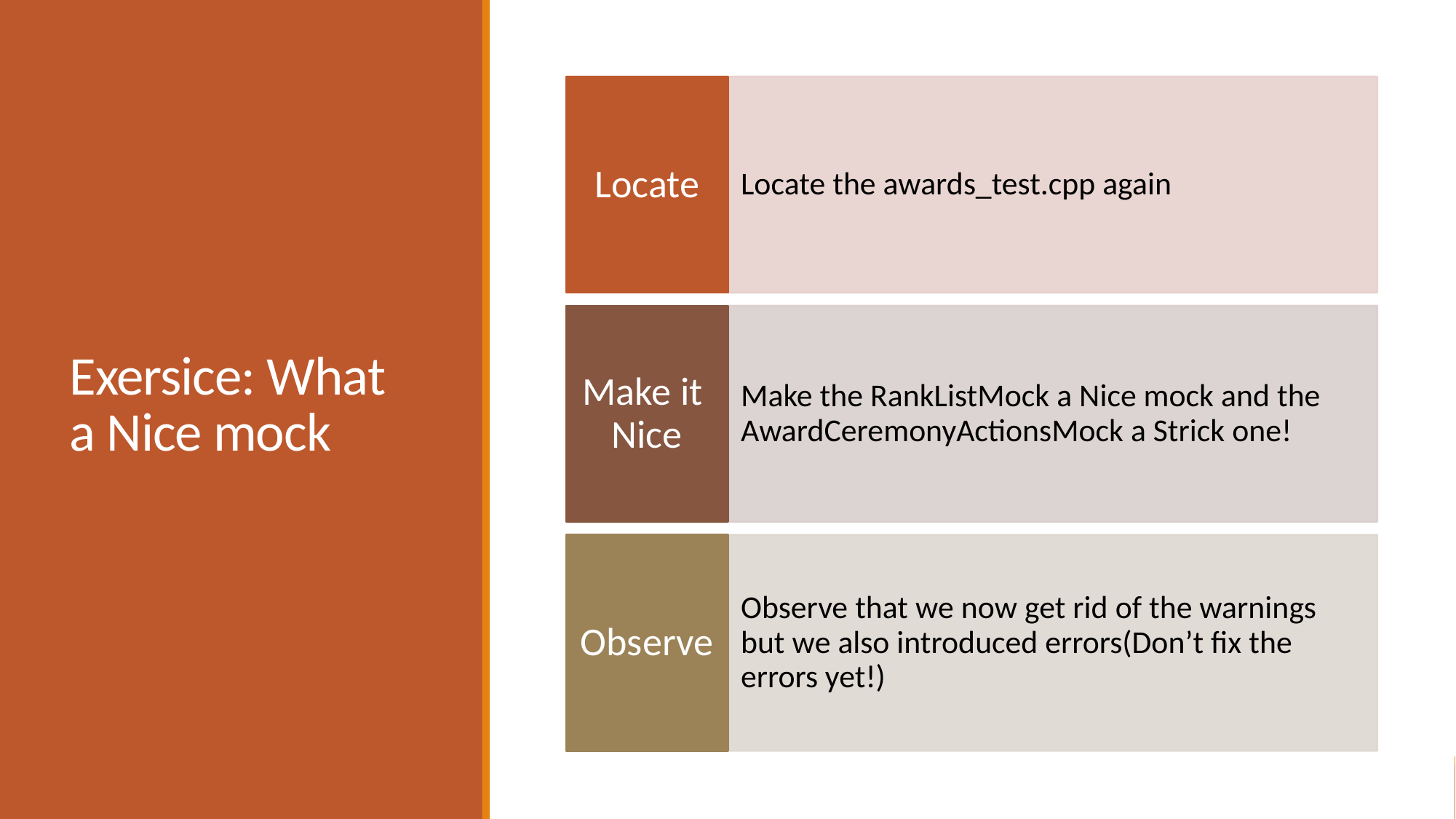

# Exersice: What a Nice mock
Locate the awards_test.cpp again
Locate
Make the RankListMock a Nice mock and the AwardCeremonyActionsMock a Strick one!
Make it  Nice
Observe that we now get rid of the warnings but we also introduced errors(Don’t fix the errors yet!)
Observe